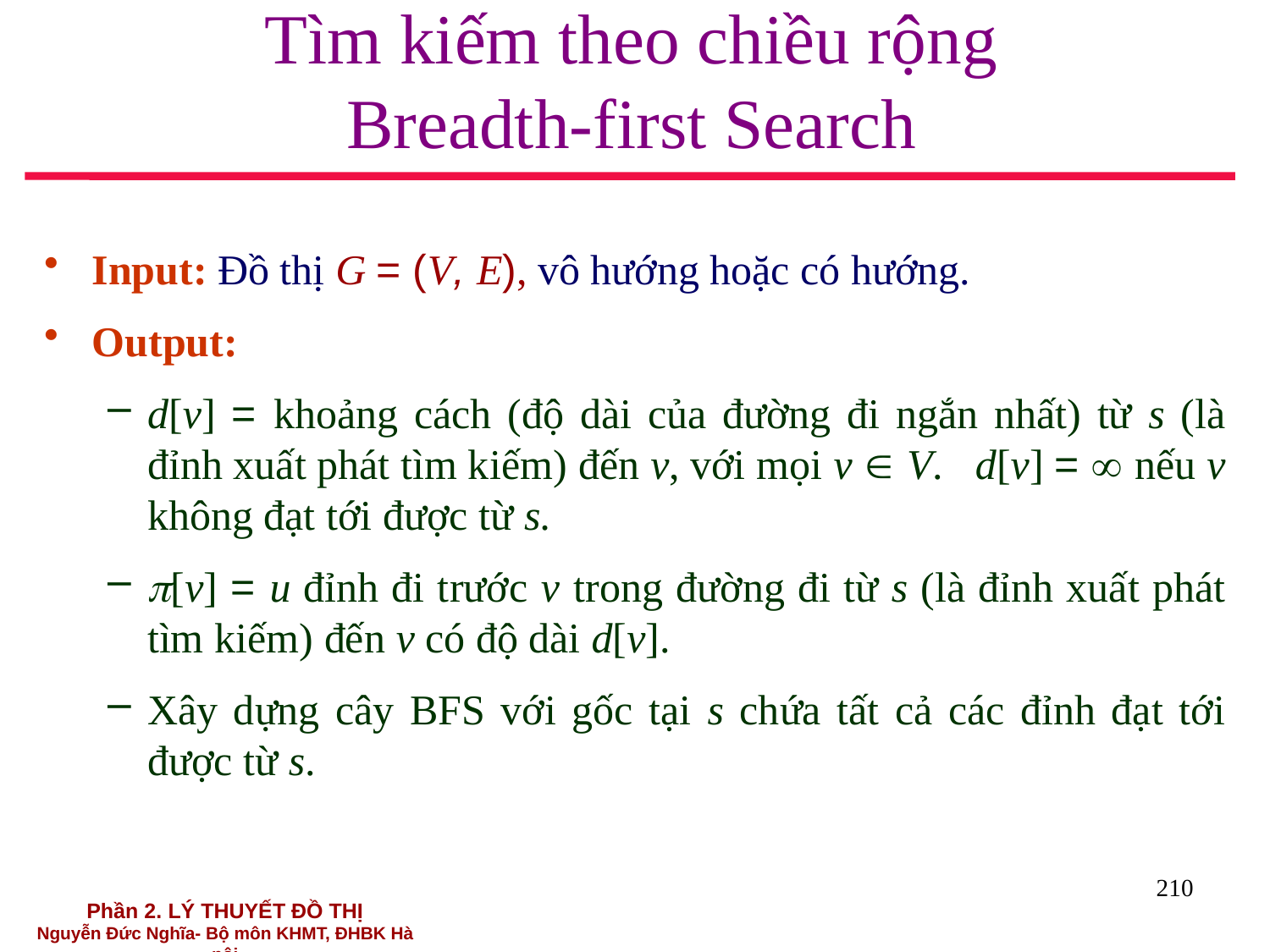

# Tìm kiếm theo chiều rộng Breadth-first Search
Input: Đồ thị G = (V, E), vô hướng hoặc có hướng.
Output:
d[v] = khoảng cách (độ dài của đường đi ngắn nhất) từ s (là đỉnh xuất phát tìm kiếm) đến v, với mọi v ∈ V.   d[v] = ∞ nếu v không đạt tới được từ s.
π[v] = u đỉnh đi trước v trong đường đi từ s (là đỉnh xuất phát tìm kiếm) đến v có độ dài d[v].
Xây dựng cây BFS với gốc tại s chứa tất cả các đỉnh đạt tới được từ s.

210
Phần 2. LÝ THUYẾT ĐỒ THỊ
Nguyễn Đức Nghĩa- Bộ môn KHMT, ĐHBK Hà nội